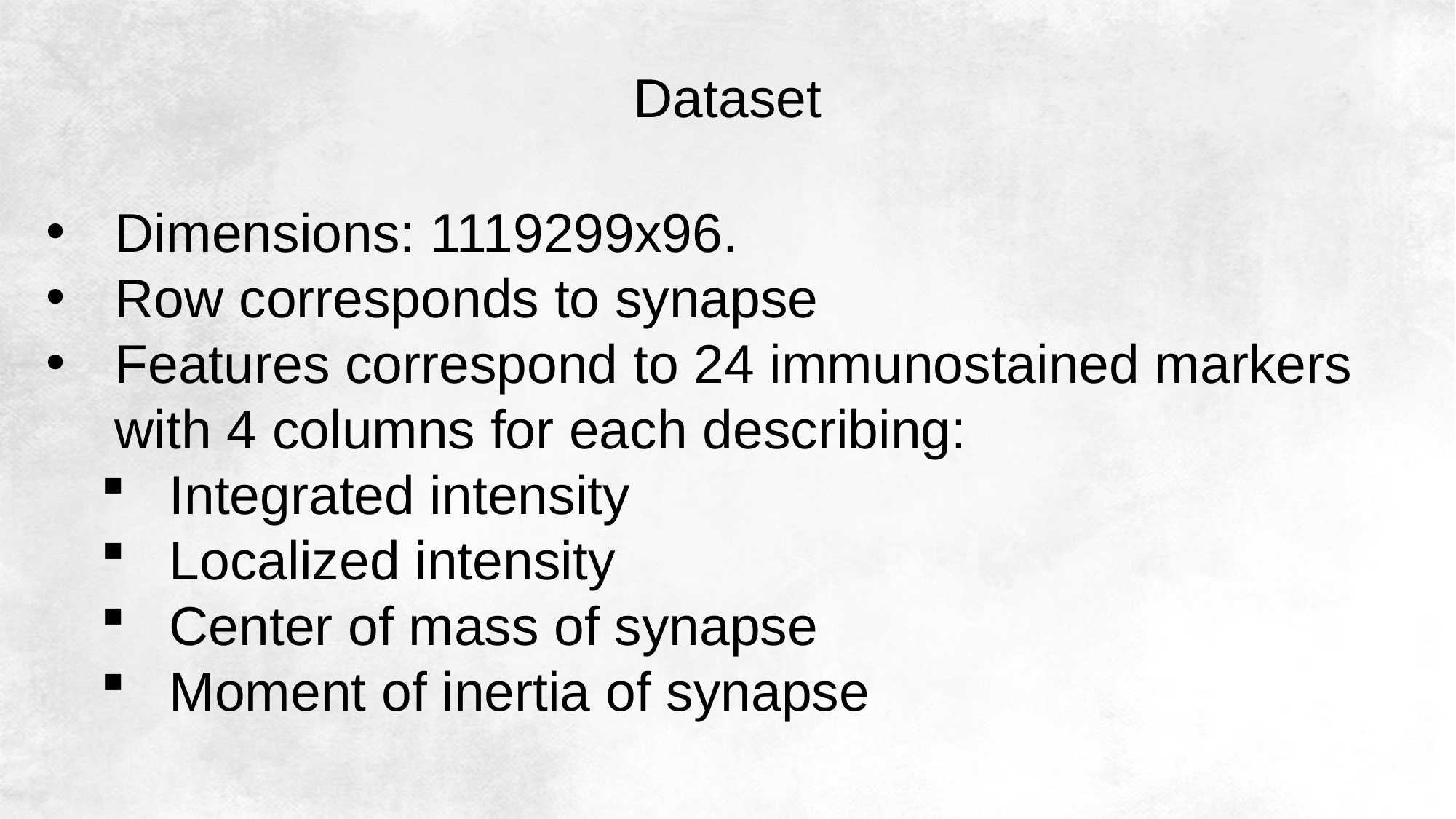

Dataset
Dimensions: 1119299x96.
Row corresponds to synapse
Features correspond to 24 immunostained markers with 4 columns for each describing:
Integrated intensity
Localized intensity
Center of mass of synapse
Moment of inertia of synapse